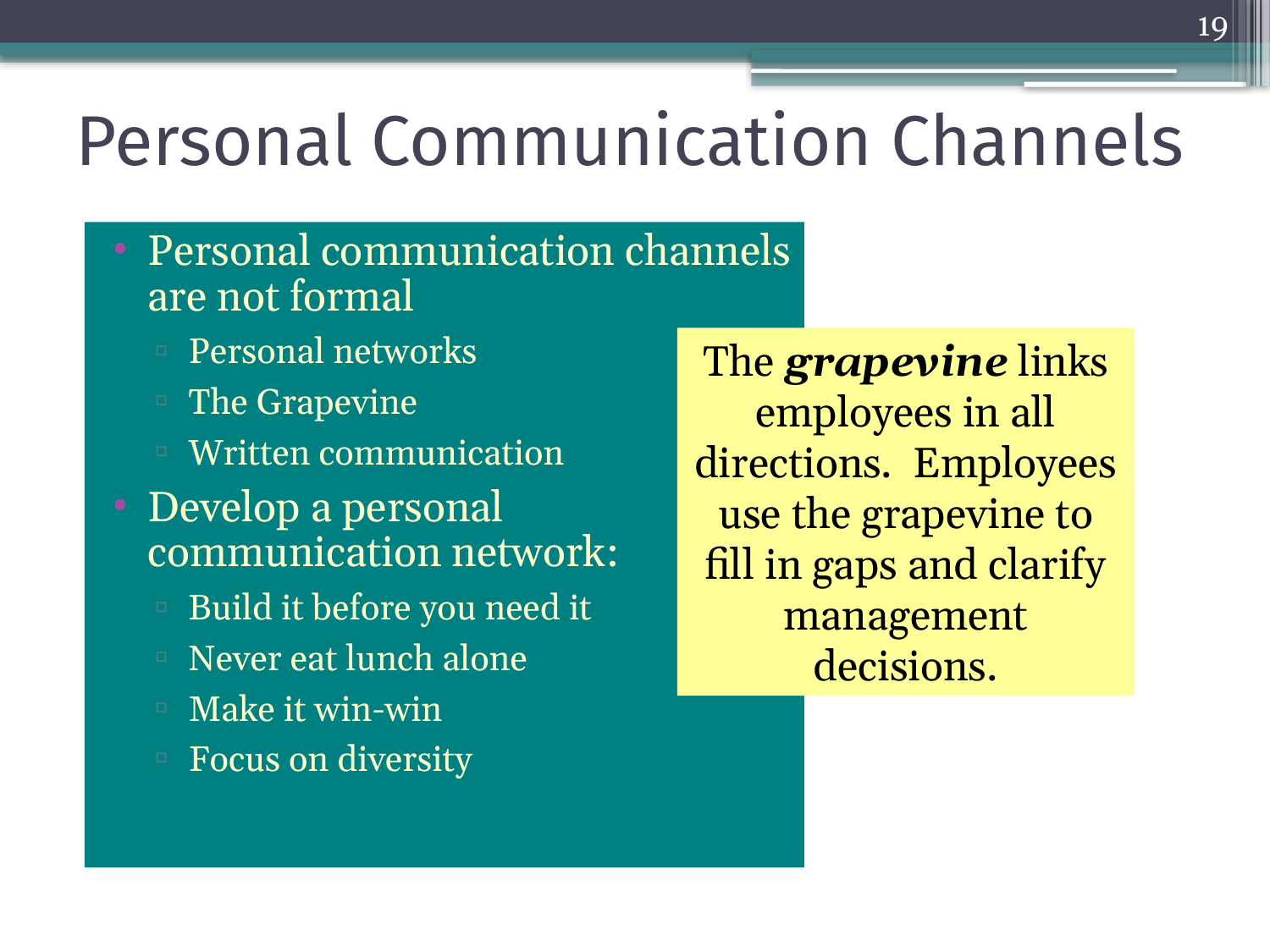

19
0
# Personal Communication Channels

Personal communication channels are not formal
Personal networks
The Grapevine
Written communication
Develop a personal communication network:
Build it before you need it
Never eat lunch alone
Make it win-win
Focus on diversity
The grapevine links employees in all directions.  Employees use the grapevine to fill in gaps and clarify management decisions.